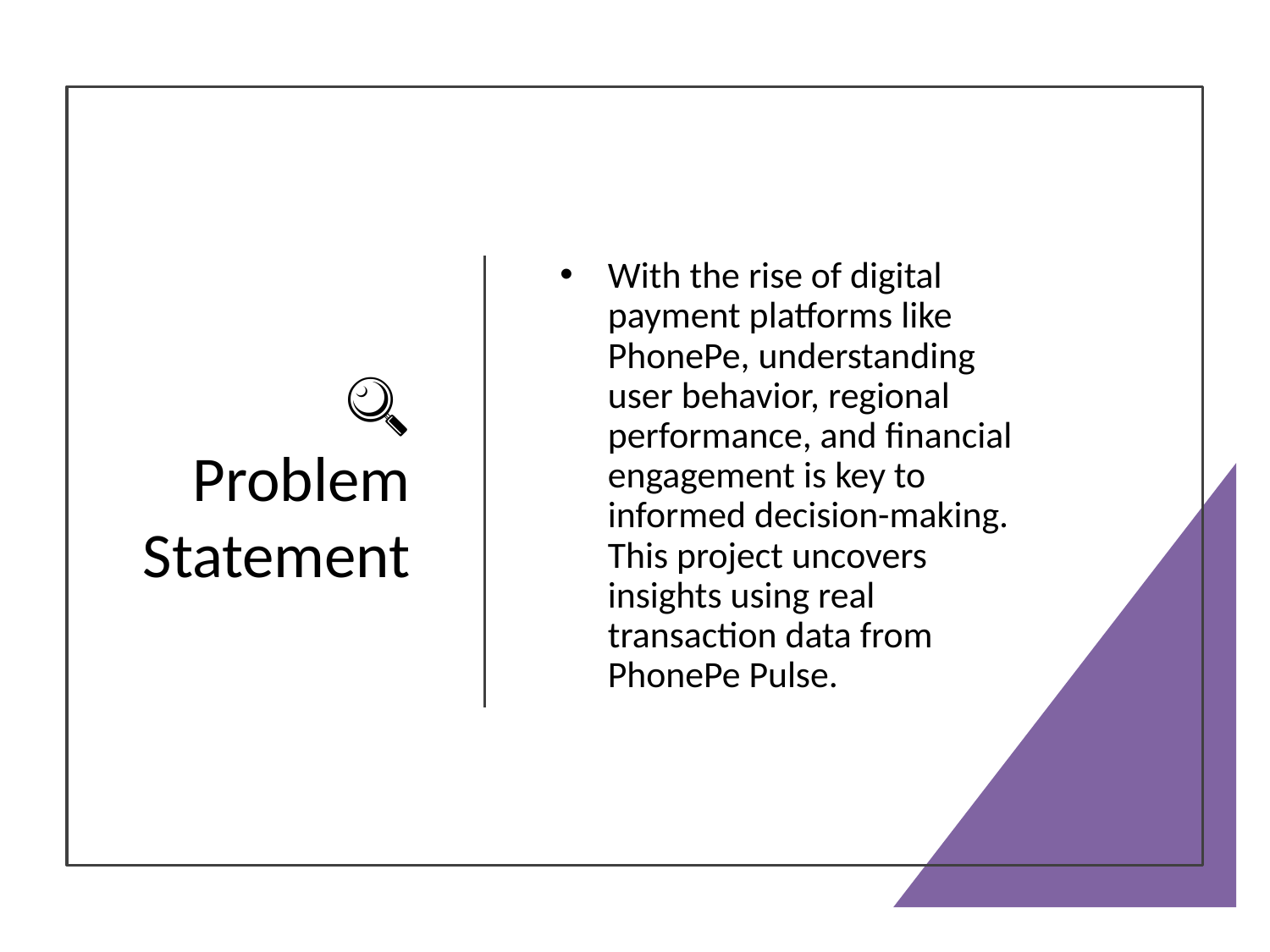

# 🔍 Problem Statement
With the rise of digital payment platforms like PhonePe, understanding user behavior, regional performance, and financial engagement is key to informed decision-making. This project uncovers insights using real transaction data from PhonePe Pulse.